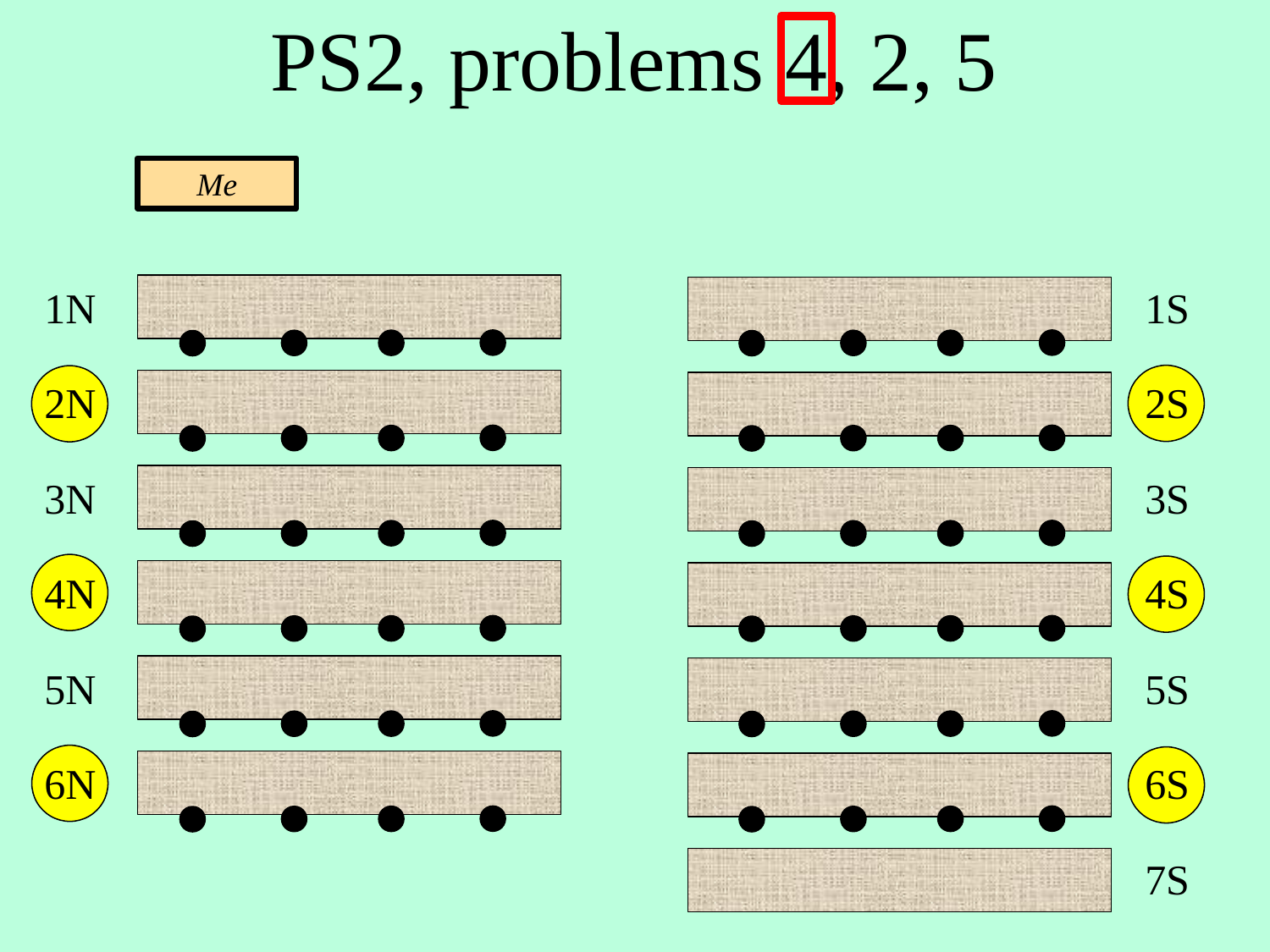

PS2, problems 4, 2, 5

Me
1N

1S

2N

2S

3N

3S

4N

4S

5N

5S

6N

6S

7S